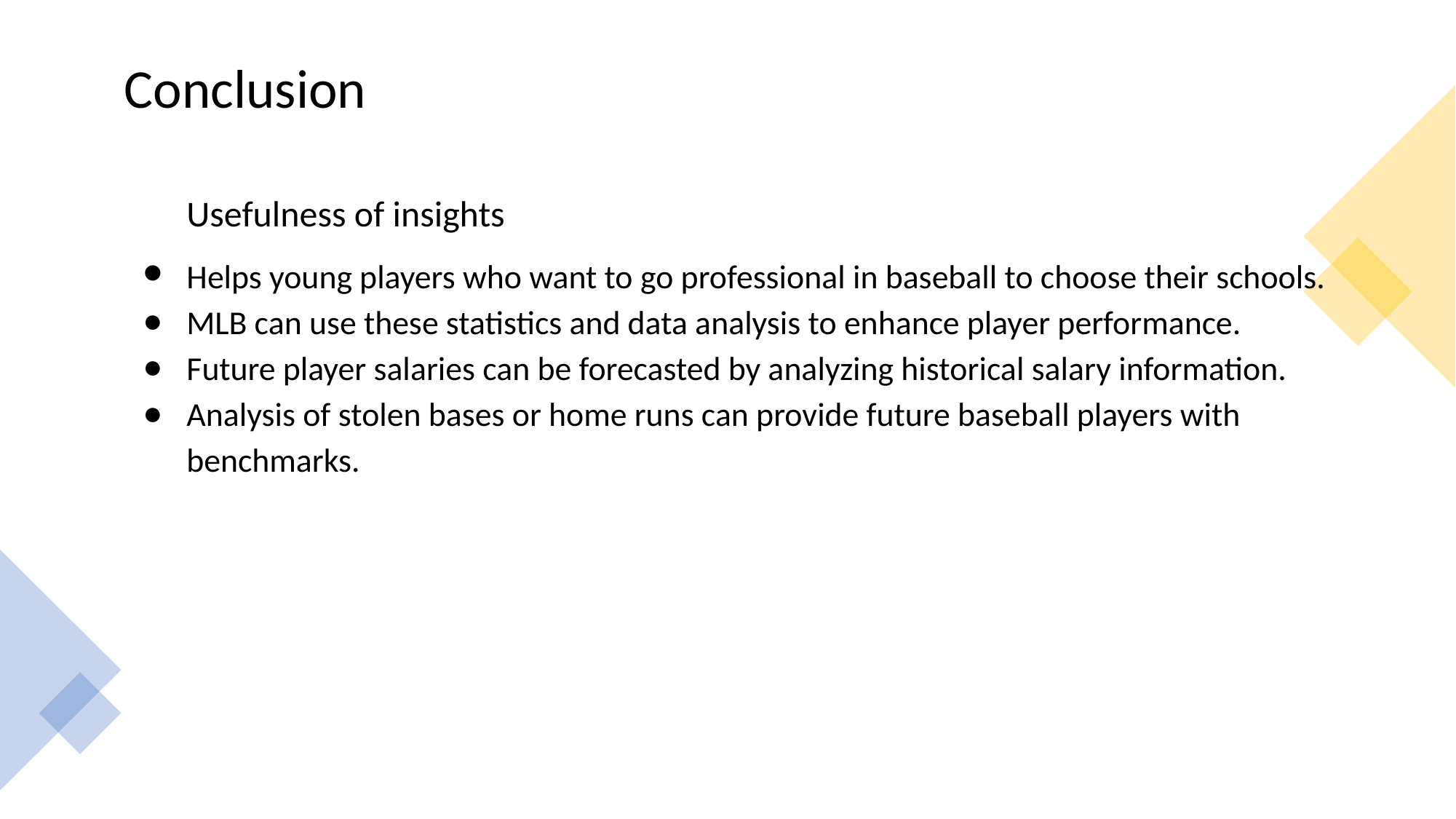

Conclusion

Usefulness of insights
Helps young players who want to go professional in baseball to choose their schools.
MLB can use these statistics and data analysis to enhance player performance.
Future player salaries can be forecasted by analyzing historical salary information.
Analysis of stolen bases or home runs can provide future baseball players with benchmarks.